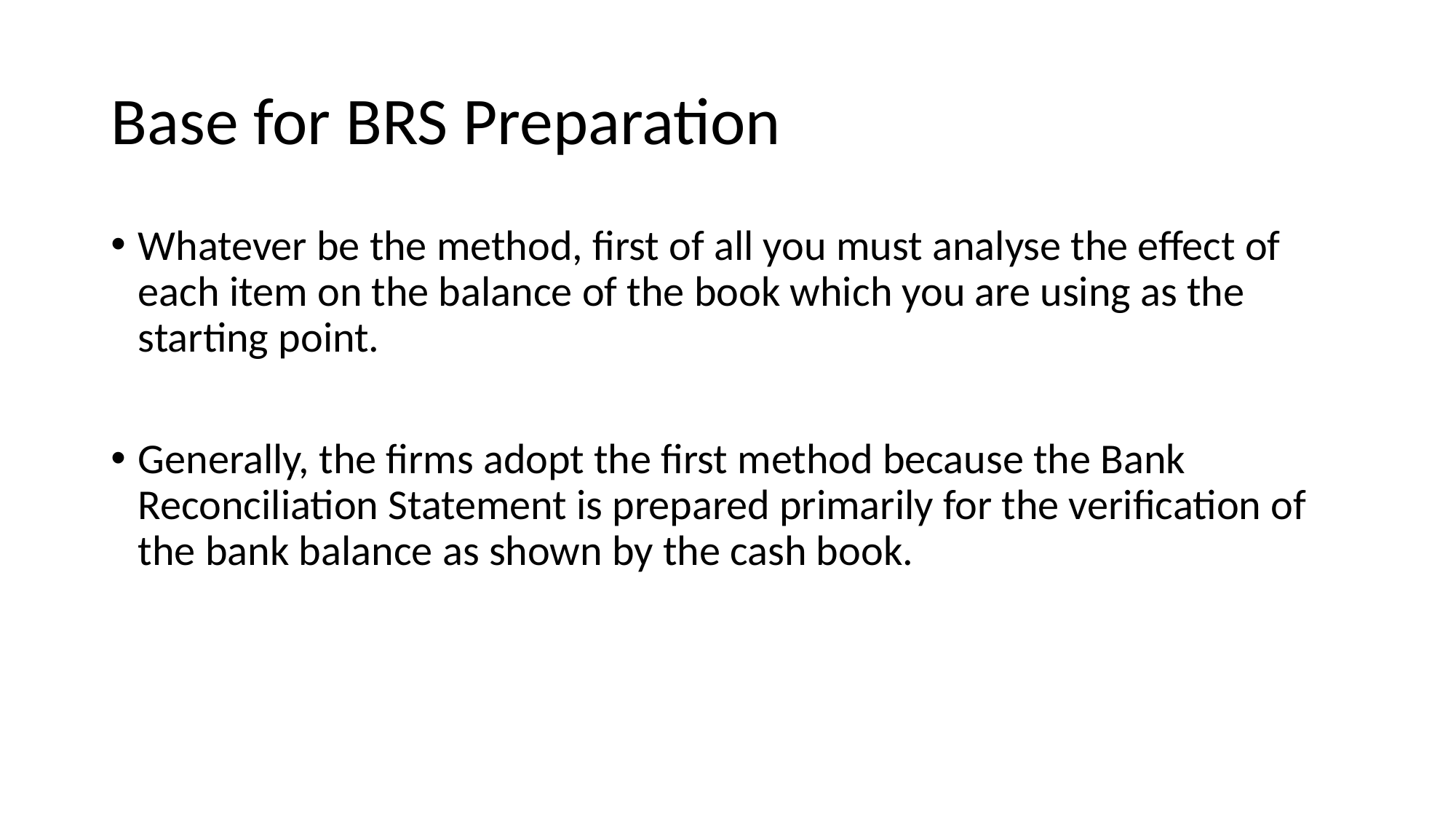

# Base for BRS Preparation
Whatever be the method, first of all you must analyse the effect of each item on the balance of the book which you are using as the starting point.

Generally, the firms adopt the first method because the Bank Reconciliation Statement is prepared primarily for the verification of the bank balance as shown by the cash book.